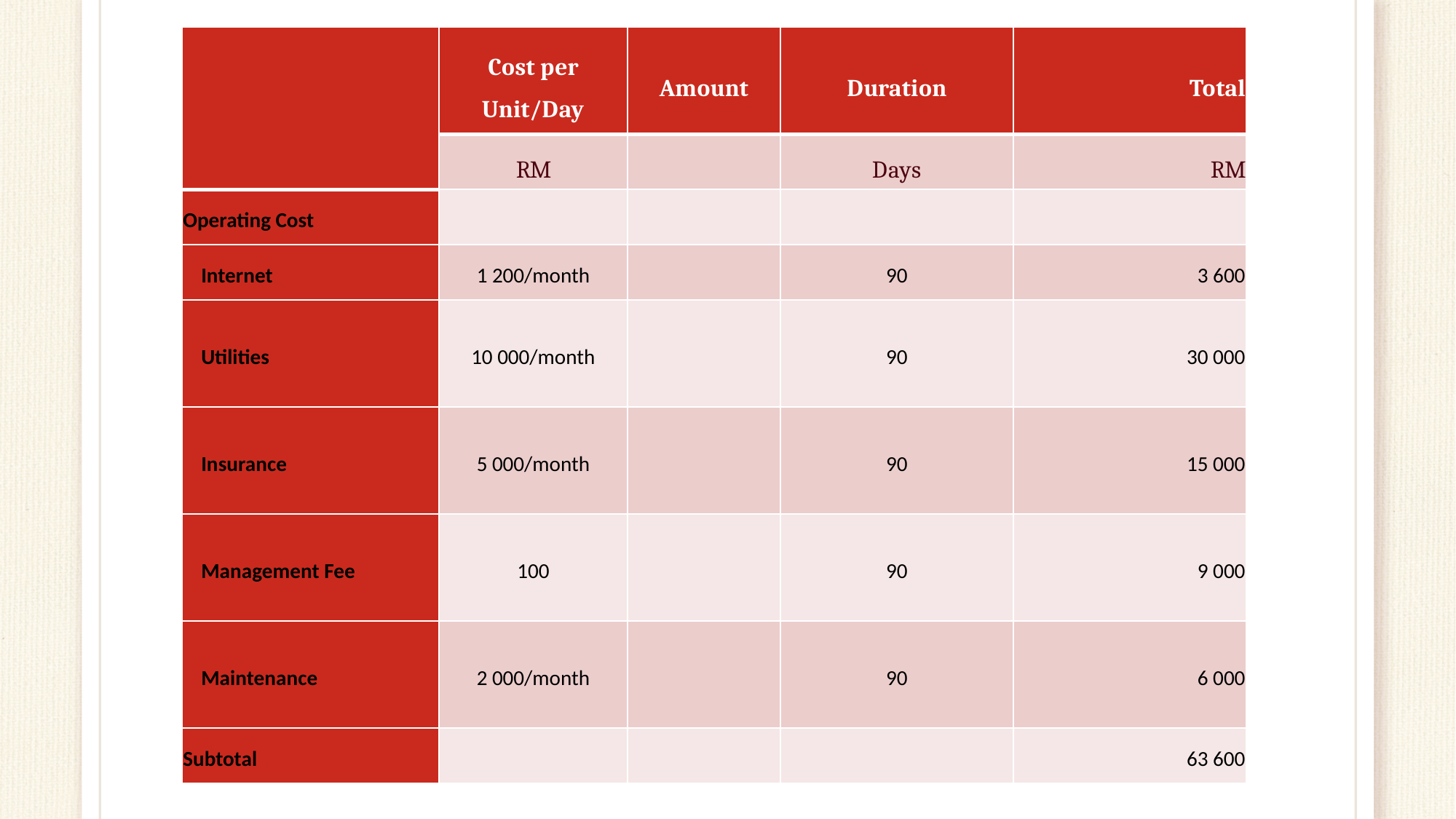

|  | Cost per Unit/Day | Amount | Duration | Total |
| --- | --- | --- | --- | --- |
|  | RM |  | Days | RM |
| Operating Cost |  |  |  |  |
| Internet | 1 200/month |  | 90 | 3 600 |
| Utilities | 10 000/month |  | 90 | 30 000 |
| Insurance | 5 000/month |  | 90 | 15 000 |
| Management Fee | 100 |  | 90 | 9 000 |
| Maintenance | 2 000/month |  | 90 | 6 000 |
| Subtotal |  |  |  | 63 600 |